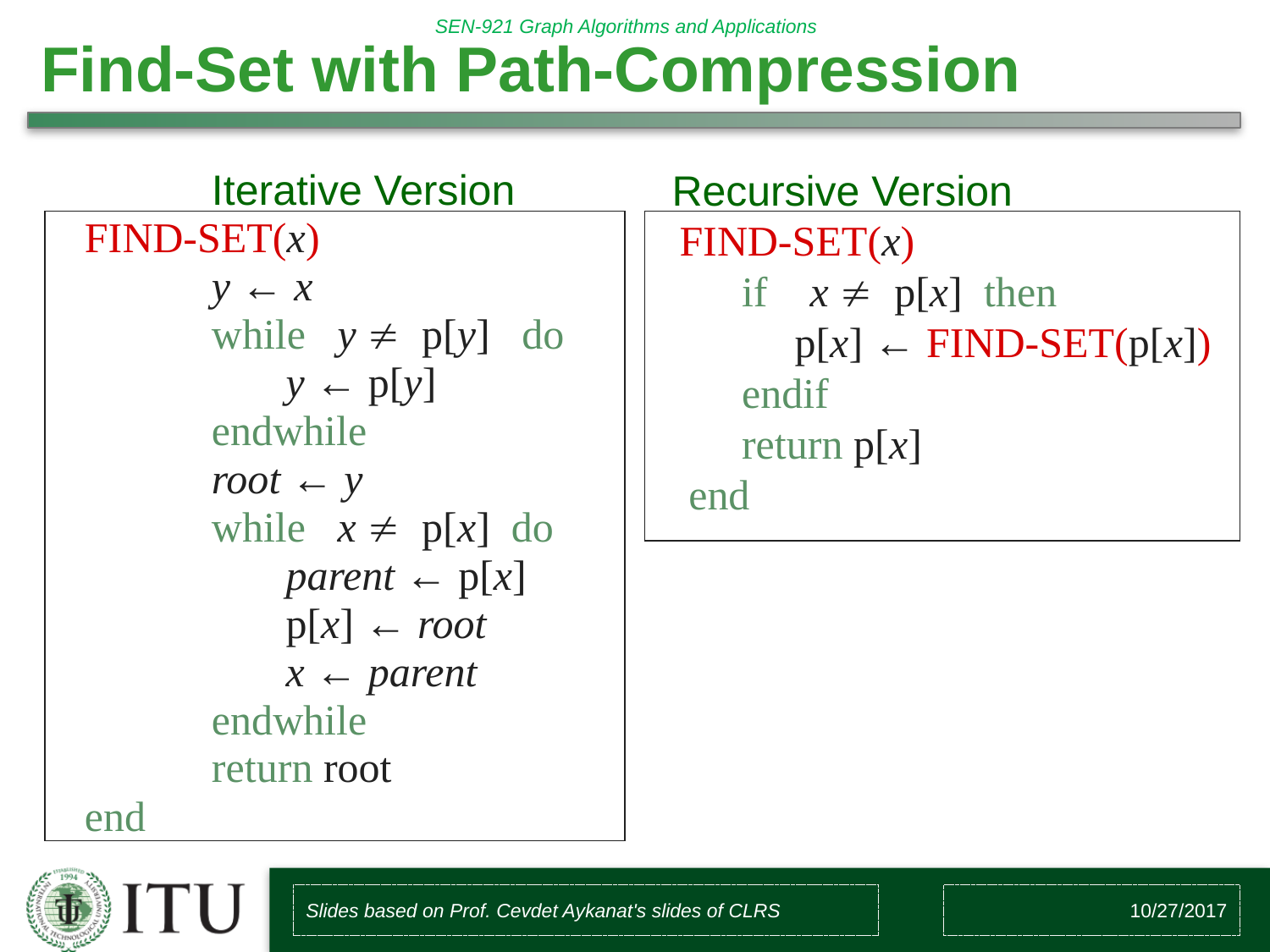

# Find-Set with Path-Compression

	Iterative Version
FIND-SET(x)
	y ← x
	while   y ≠  p[y]   do
	       y ← p[y]
	endwhile
	root ← y
	while   x ≠  p[x]  do
	       parent ← p[x]
	       p[x] ← root
	       x ← parent
	endwhile
	return root
end
Recursive Version
 FIND-SET(x)
       if    x ≠  p[x]  then
            p[x] ← FIND-SET(p[x])
       endif
       return p[x]
  end

Slides based on Prof. Cevdet Aykanat's slides of CLRS
10/27/2017